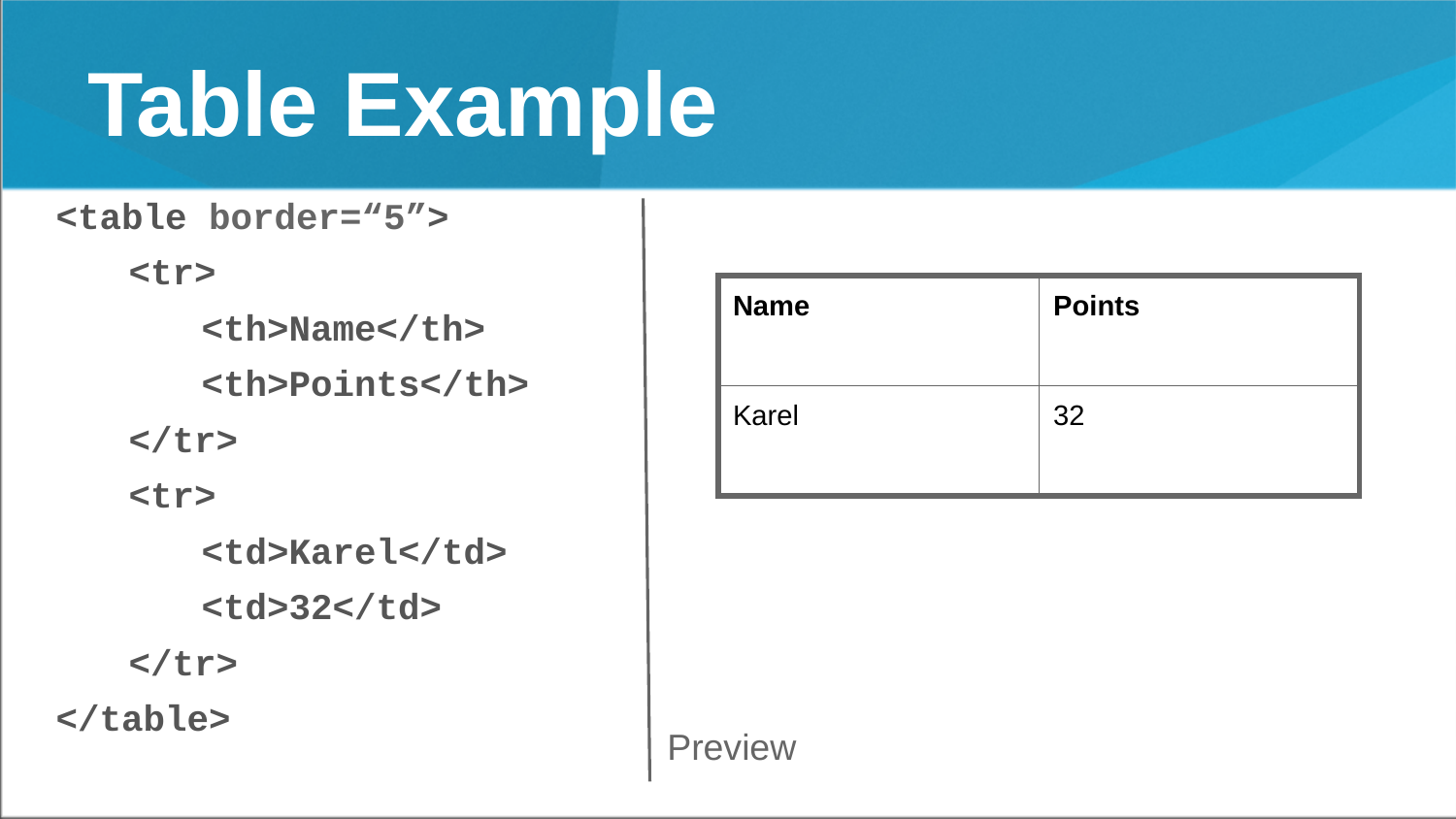

# Table Example
<table border=“5”>
<tr>
	<th>Name</th>
	<th>Points</th>
</tr>
<tr>
	<td>Karel</td>
	<td>32</td>
</tr>
</table>

| Name | Points |
| --- | --- |
| Karel | 32 |
Preview